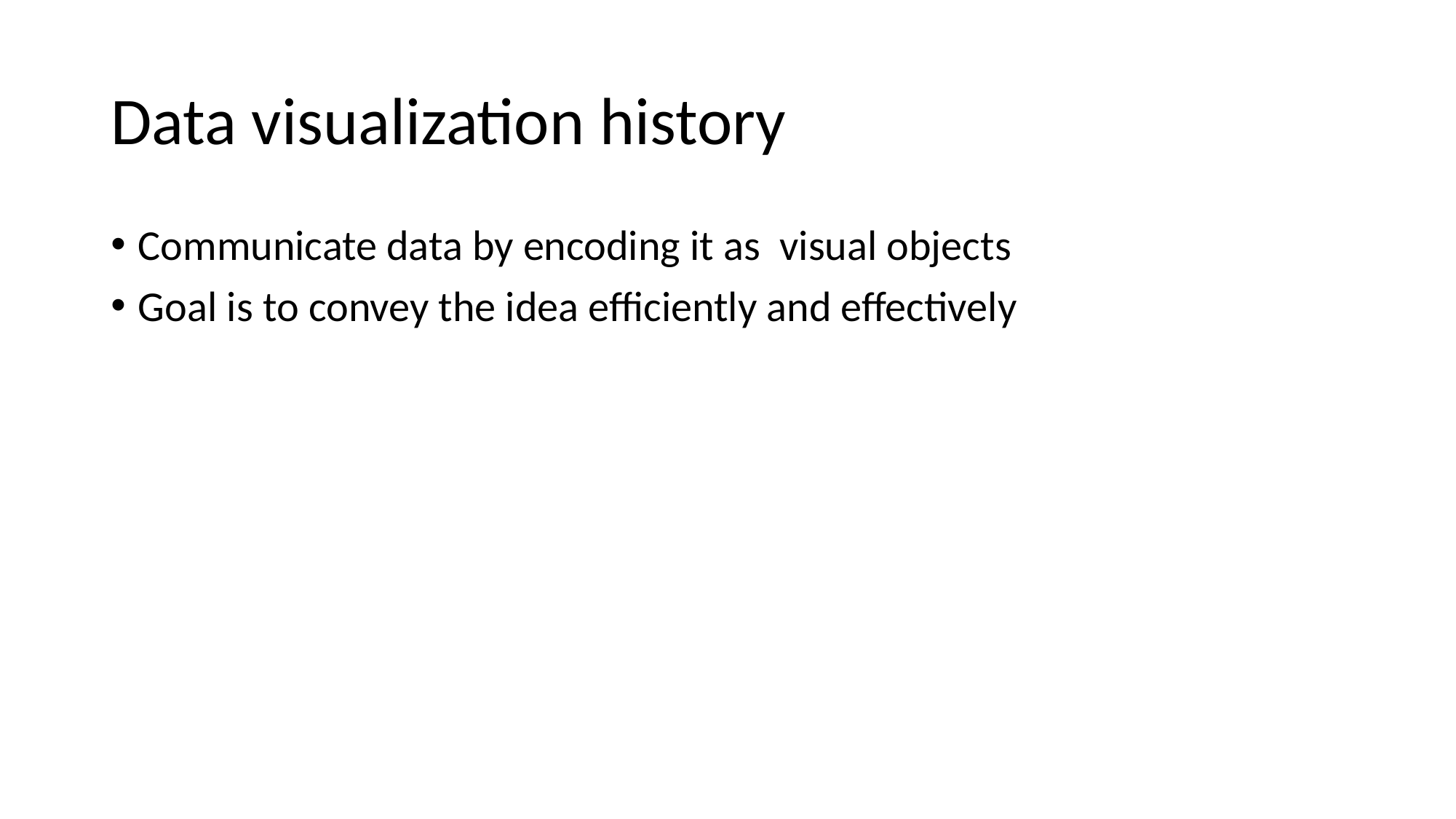

# Data visualization history
Communicate data by encoding it as  visual objects
Goal is to convey the idea efficiently and effectively